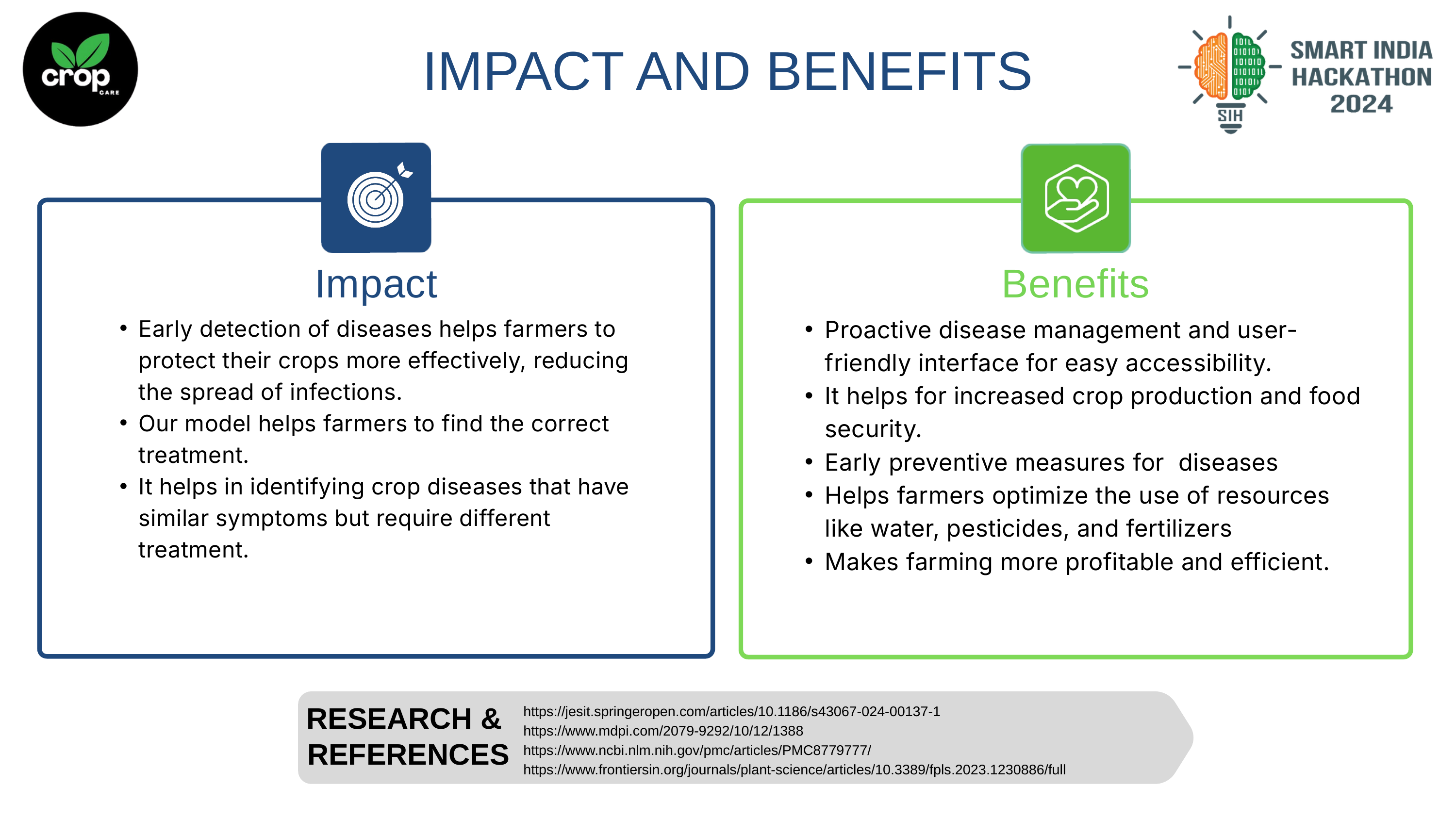

IMPACT AND BENEFITS

Impact
Benefits
Early detection of diseases helps farmers to protect their crops more effectively, reducing the spread of infections.
Our model helps farmers to find the correct treatment.
It helps in identifying crop diseases that have similar symptoms but require different treatment.

Proactive disease management and user-friendly interface for easy accessibility.
It helps for increased crop production and food security.
Early preventive measures for  diseases
Helps farmers optimize the use of resources like water, pesticides, and fertilizers
Makes farming more profitable and efficient.

https://jesit.springeropen.com/articles/10.1186/s43067-024-00137-1
https://www.mdpi.com/2079-9292/10/12/1388
https://www.ncbi.nlm.nih.gov/pmc/articles/PMC8779777/
https://www.frontiersin.org/journals/plant-science/articles/10.3389/fpls.2023.1230886/full
RESEARCH &
REFERENCES